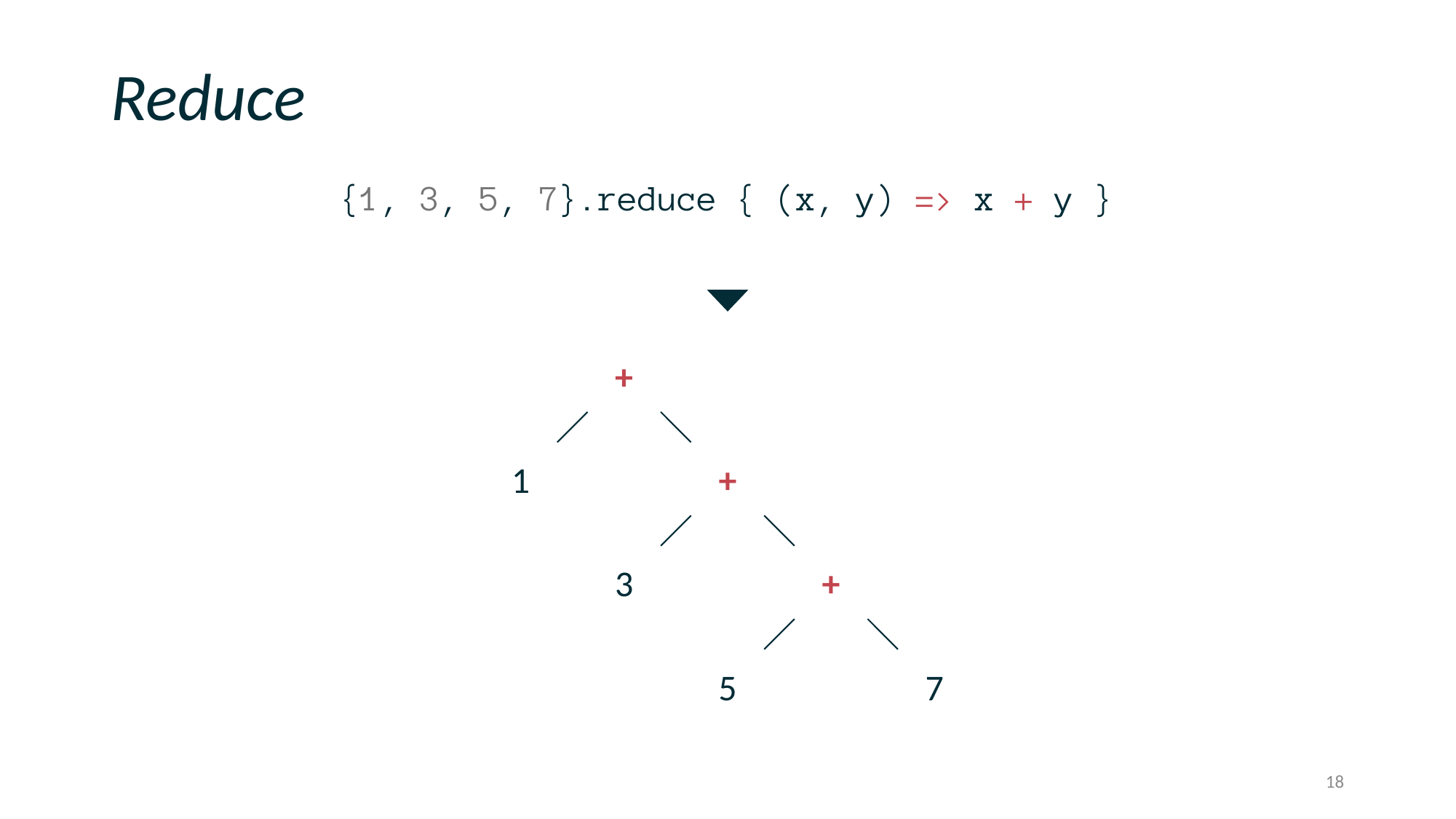

# Reduce
{1, 3, 5, 7}.reduce { (x, y) => x + y }

+
1
+
3
+
5
7
18